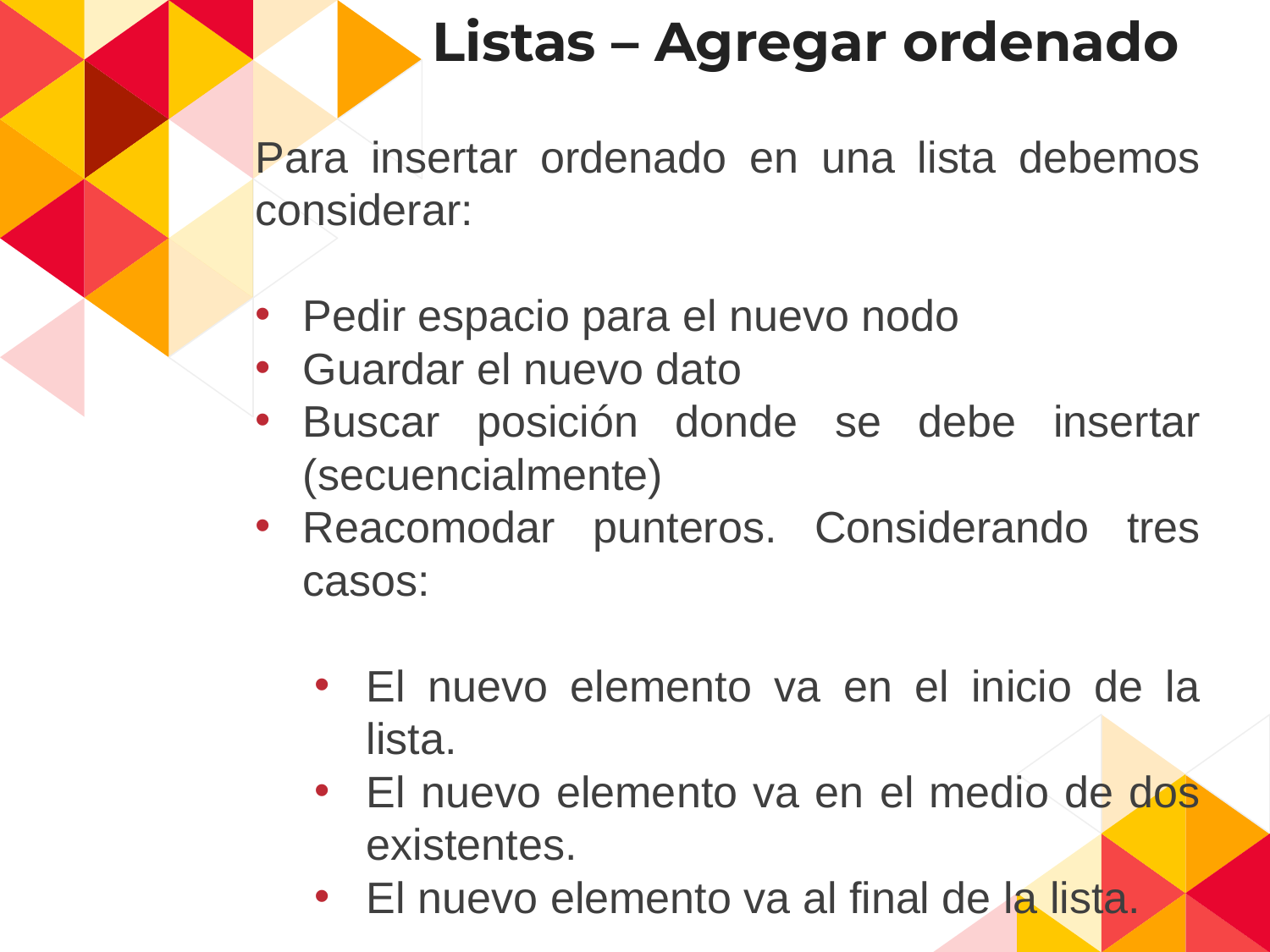

Listas – Agregar ordenado

Para insertar ordenado en una lista debemos considerar:

Pedir espacio para el nuevo nodo
Guardar el nuevo dato
Buscar posición donde se debe insertar (secuencialmente)
Reacomodar punteros. Considerando tres casos:

El nuevo elemento va en el inicio de la lista.
El nuevo elemento va en el medio de dos existentes.
El nuevo elemento va al final de la lista.